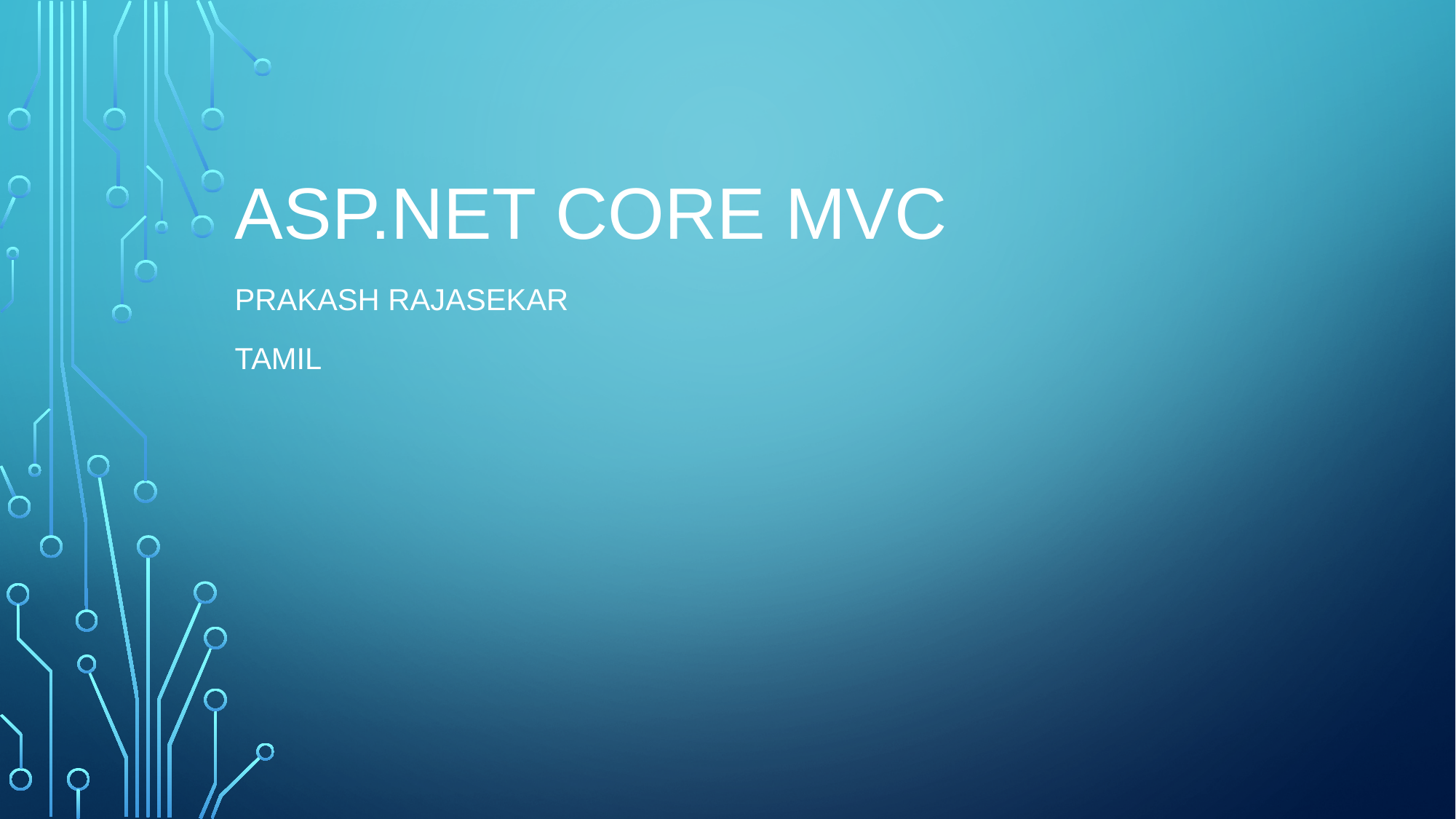

# ASP.NET CORE MVC
Prakash Rajasekar
Tamil